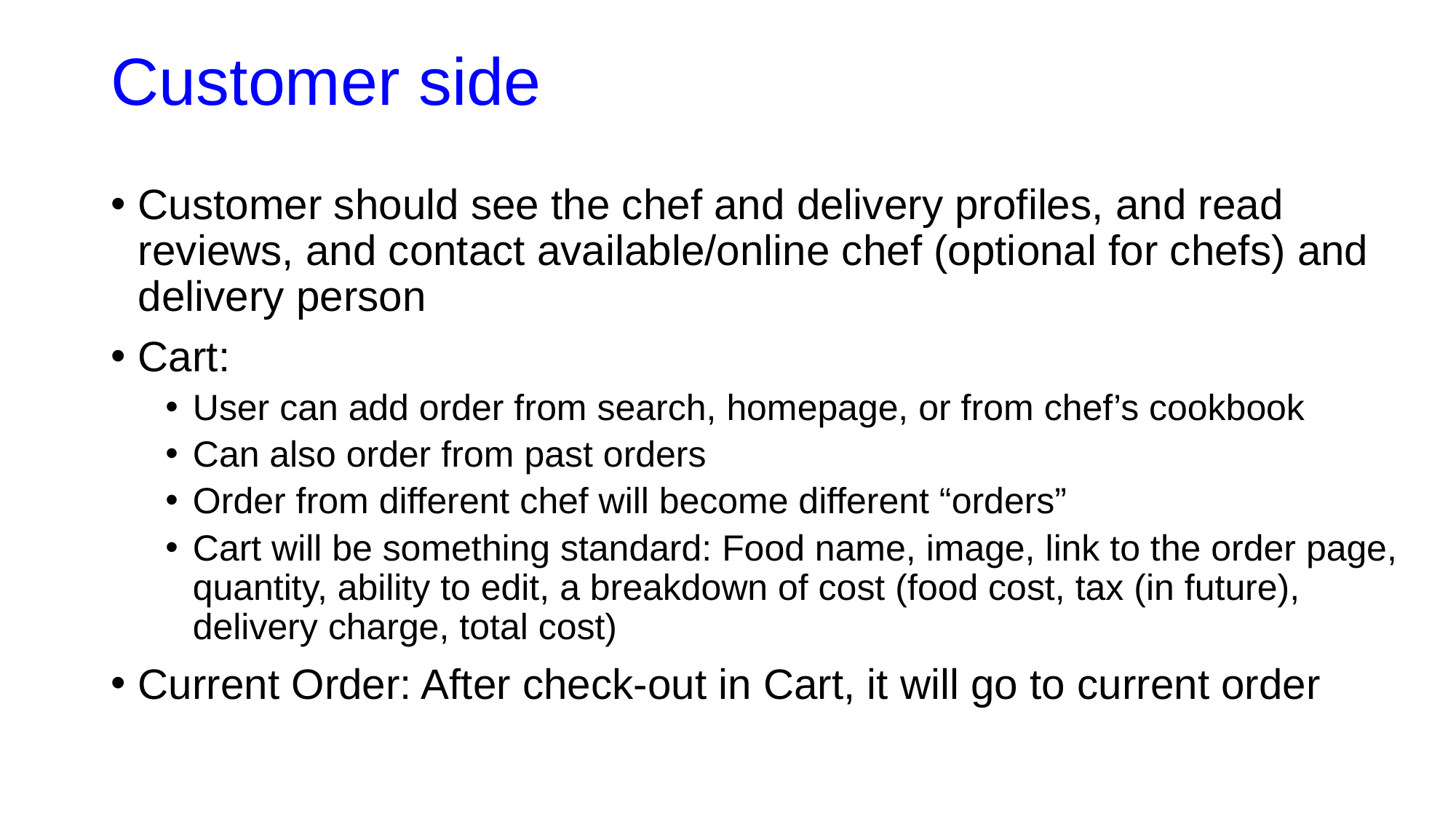

# Customer side
Customer should see the chef and delivery profiles, and read reviews, and contact available/online chef (optional for chefs) and delivery person
Cart:
User can add order from search, homepage, or from chef’s cookbook
Can also order from past orders
Order from different chef will become different “orders”
Cart will be something standard: Food name, image, link to the order page, quantity, ability to edit, a breakdown of cost (food cost, tax (in future), delivery charge, total cost)
Current Order: After check-out in Cart, it will go to current order